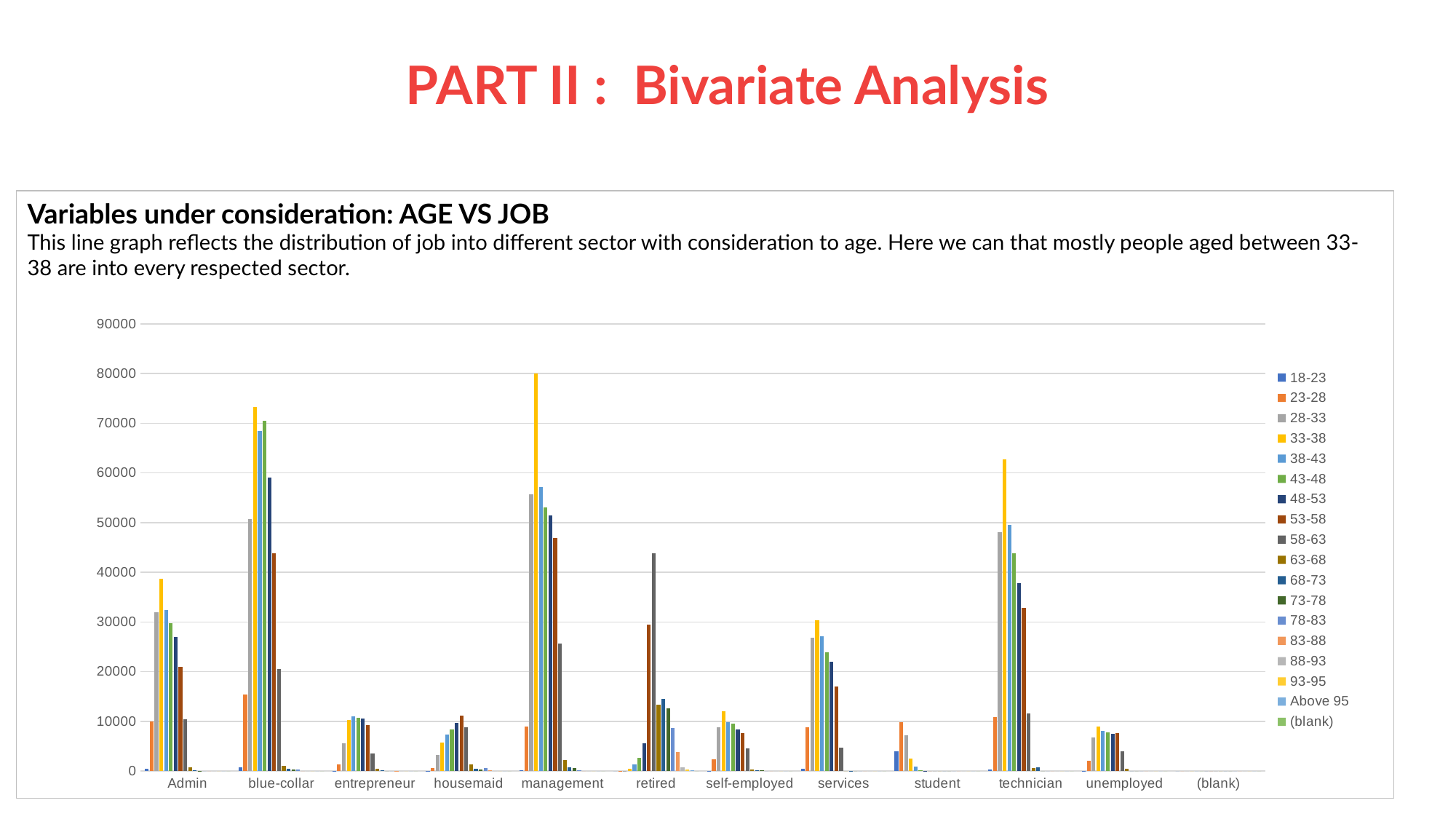

# PART II :  Bivariate Analysis
Variables under consideration: AGE VS JOB
This line graph reflects the distribution of job into different sector with consideration to age. Here we can that mostly people aged between 33-38 are into every respected sector.

### Chart

| Category |  |  |  |  |  |  |  |  |  |  |  |  |  |  |  |  |  |  |
|---|---|---|---|---|---|---|---|---|---|---|---|---|---|---|---|---|---|---|
| Admin | 453.0 | 9976.0 | 31966.0 | 38717.0 | 32385.0 | 29800.0 | 26970.0 | 20918.0 | 10345.0 | 715.0 | 213.0 | 75.0 | 0.0 | 0.0 | 0.0 | 0.0 | 0.0 | 0.0 |
| blue-collar | 725.0 | 15449.0 | 50686.0 | 73340.0 | 68434.0 | 70494.0 | 59032.0 | 43886.0 | 20525.0 | 963.0 | 423.0 | 302.0 | 238.0 | 0.0 | 0.0 | 0.0 | 0.0 | 0.0 |
| entrepreneur | 21.0 | 1353.0 | 5513.0 | 10271.0 | 10933.0 | 10683.0 | 10512.0 | 9272.0 | 3590.0 | 449.0 | 141.0 | 0.0 | 0.0 | 84.0 | 0.0 | 0.0 | 0.0 | 0.0 |
| housemaid | 44.0 | 619.0 | 3170.0 | 5687.0 | 7289.0 | 8374.0 | 9630.0 | 11136.0 | 8832.0 | 1359.0 | 419.0 | 302.0 | 645.0 | 166.0 | 0.0 | 0.0 | 0.0 | 0.0 |
| management | 152.0 | 8884.0 | 55713.0 | 80054.0 | 57110.0 | 53060.0 | 51426.0 | 46922.0 | 25658.0 | 2213.0 | 773.0 | 527.0 | 161.0 | 0.0 | 0.0 | 0.0 | 0.0 | 0.0 |
| retired | 0.0 | 75.0 | 30.0 | 457.0 | 1363.0 | 2583.0 | 5557.0 | 29497.0 | 43867.0 | 13310.0 | 14523.0 | 12661.0 | 8687.0 | 3793.0 | 807.0 | 280.0 | 190.0 | 0.0 |
| self-employed | 44.0 | 2316.0 | 8806.0 | 12007.0 | 9809.0 | 9561.0 | 8421.0 | 7579.0 | 4501.0 | 323.0 | 215.0 | 227.0 | 0.0 | 0.0 | 0.0 | 0.0 | 0.0 | 0.0 |
| services | 500.0 | 8841.0 | 26833.0 | 30329.0 | 27098.0 | 23897.0 | 22049.0 | 17074.0 | 4704.0 | 0.0 | 69.0 | 0.0 | 0.0 | 0.0 | 0.0 | 0.0 | 0.0 | 0.0 |
| student | 4032.0 | 9787.0 | 7189.0 | 2486.0 | 902.0 | 182.0 | 48.0 | 0.0 | 0.0 | 0.0 | 0.0 | 0.0 | 0.0 | 0.0 | 0.0 | 0.0 | 0.0 | 0.0 |
| technician | 260.0 | 10836.0 | 48121.0 | 62803.0 | 49603.0 | 43805.0 | 37822.0 | 32841.0 | 11636.0 | 579.0 | 699.0 | 0.0 | 0.0 | 0.0 | 0.0 | 0.0 | 0.0 | 0.0 |
| unemployed | 85.0 | 2023.0 | 6794.0 | 8968.0 | 8143.0 | 7726.0 | 7495.0 | 7593.0 | 4003.0 | 388.0 | 0.0 | 0.0 | 0.0 | 0.0 | 0.0 | 0.0 | 0.0 | 0.0 |
| (blank) | 0.0 | 0.0 | 0.0 | 0.0 | 0.0 | 0.0 | 0.0 | 0.0 | 0.0 | 0.0 | 0.0 | 0.0 | 0.0 | 0.0 | 0.0 | 0.0 | 0.0 | 0.0 |